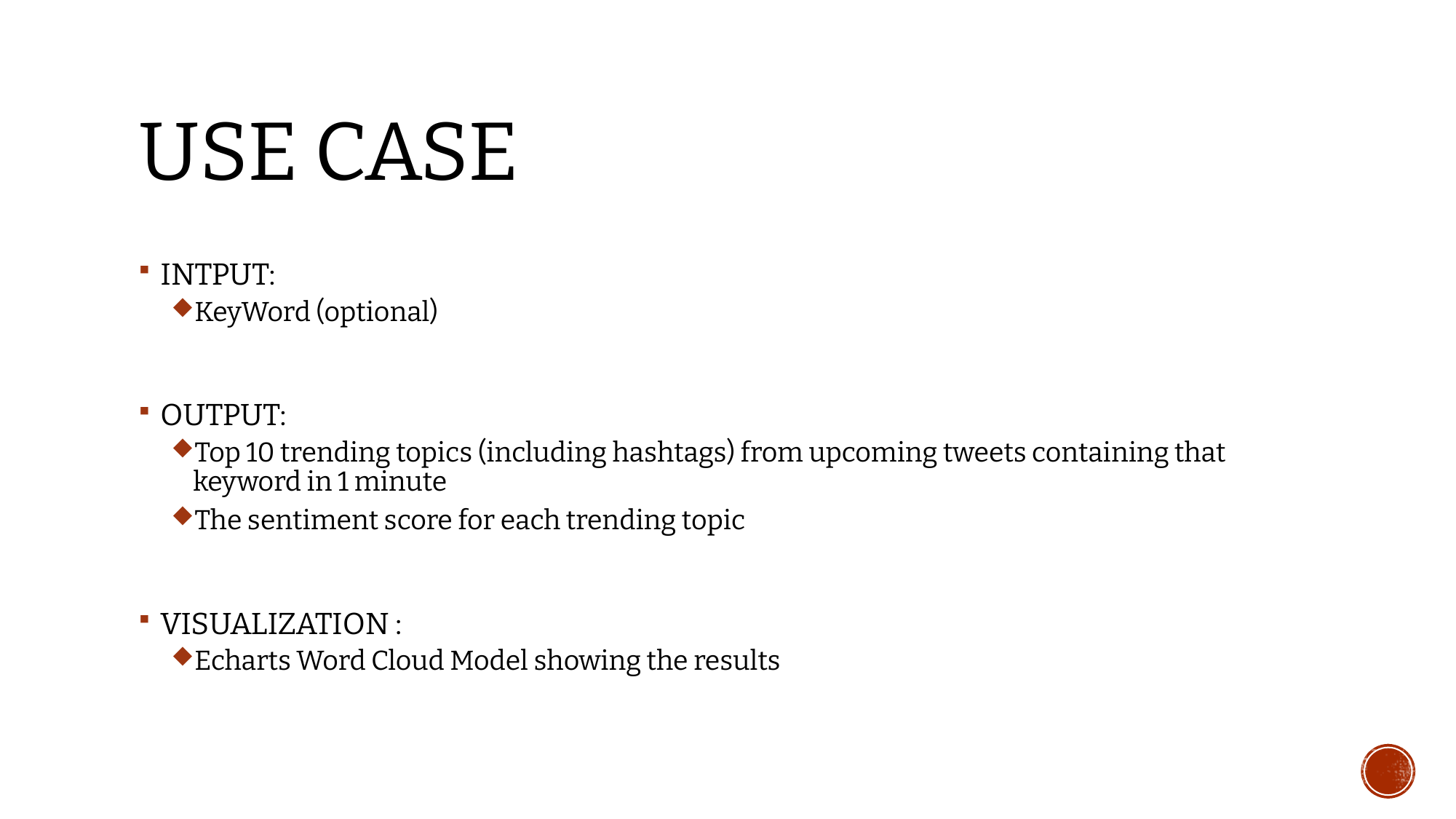

# use cASE
INTPUT:
KeyWord (optional)

OUTPUT:
Top 10 trending topics (including hashtags) from upcoming tweets containing that keyword in 1 minute
The sentiment score for each trending topic

VISUALIZATION :
Echarts Word Cloud Model showing the results